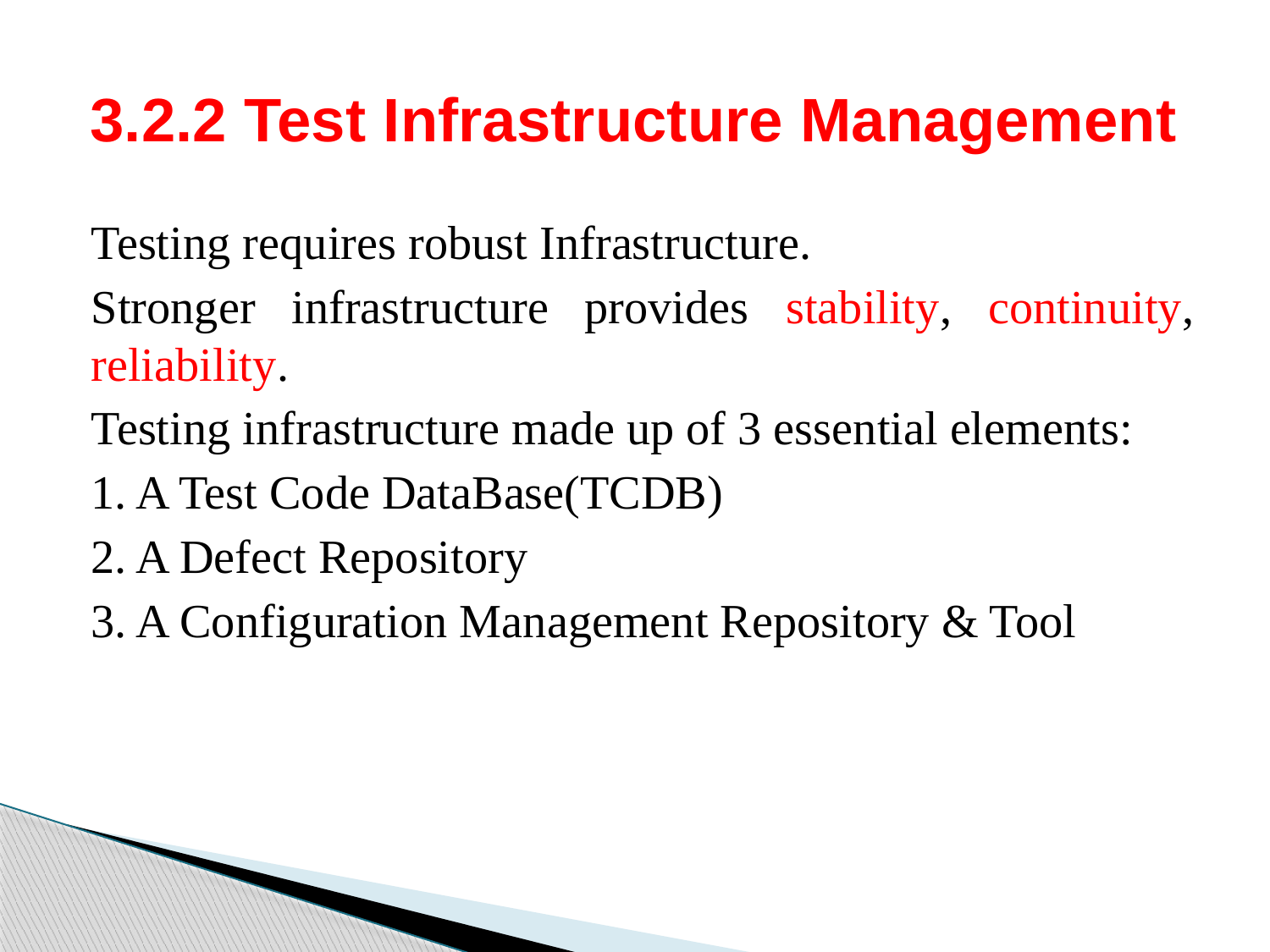

# 3.2.2 Test Infrastructure Management
Testing requires robust Infrastructure.
Stronger infrastructure provides stability, continuity, reliability.
Testing infrastructure made up of 3 essential elements:
1. A Test Code DataBase(TCDB)
2. A Defect Repository
3. A Configuration Management Repository & Tool